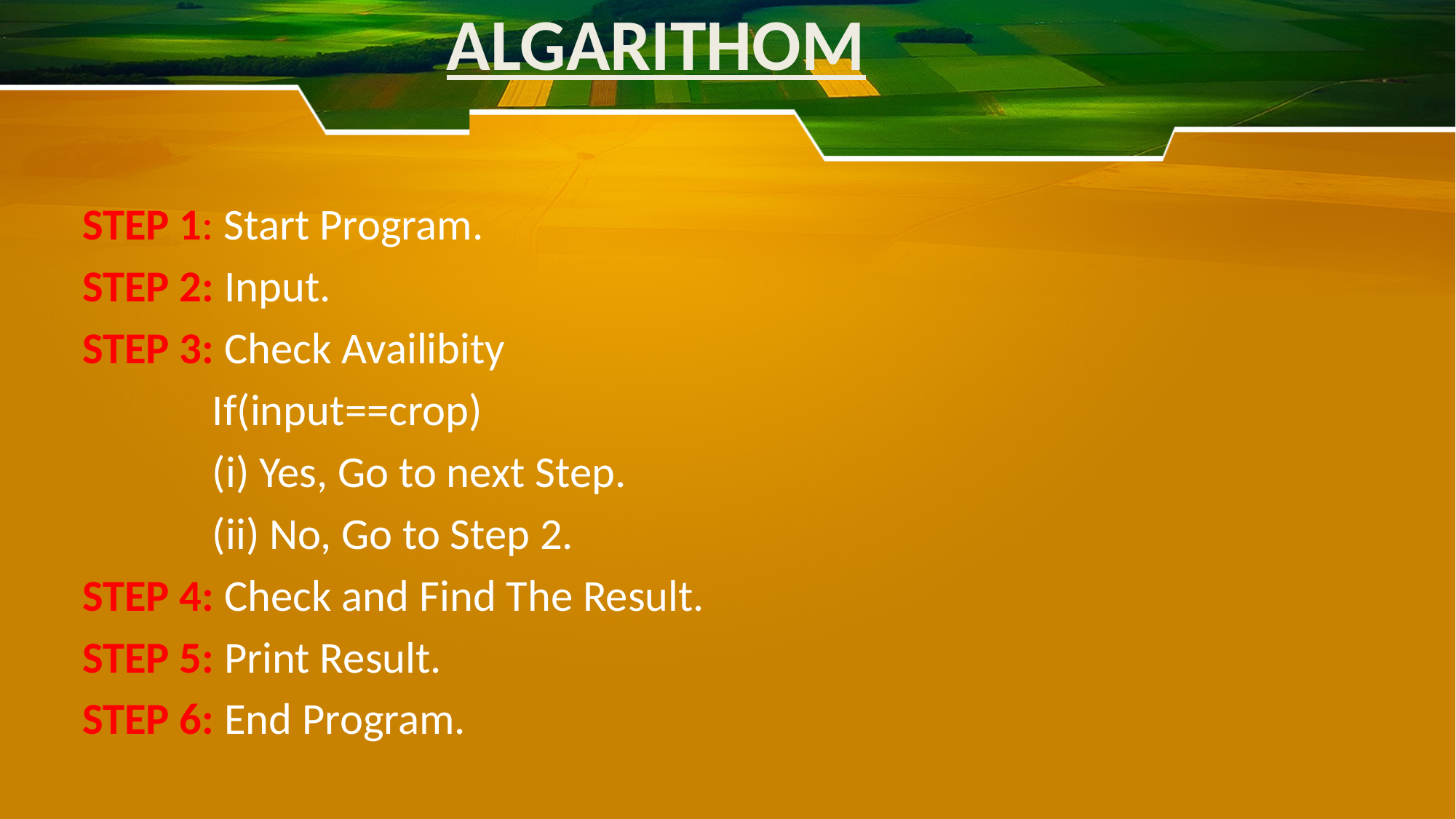

# ALGARITHOM
STEP 1: Start Program.
STEP 2: Input.
STEP 3: Check Availibity
             If(input==crop)
             (i) Yes, Go to next Step.
             (ii) No, Go to Step 2.
STEP 4: Check and Find The Result.
STEP 5: Print Result.
STEP 6: End Program.